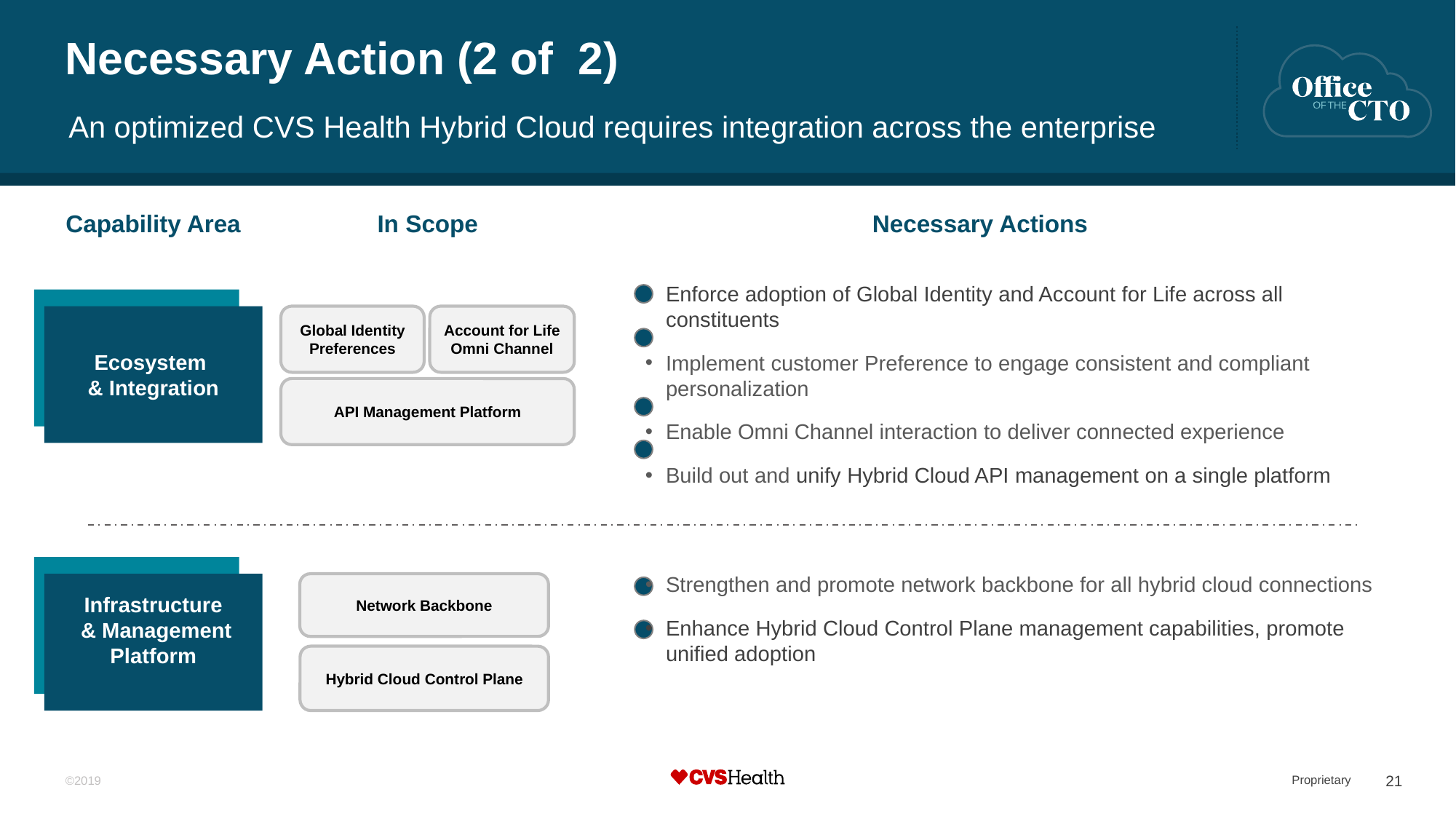

# Necessary Action (2 of  2)
An optimized CVS Health Hybrid Cloud requires integration across the enterprise
Capability Area
In Scope
Necessary Actions
Enforce adoption of Global Identity and Account for Life across all constituents
Implement customer Preference to engage consistent and compliant personalization
Enable Omni Channel interaction to deliver connected experience
Build out and unify Hybrid Cloud API management on a single platform

Ecosystem
& Integration
Global Identity
Preferences
Account for Life
Omni Channel

API Management Platform

Infrastructure
 & Management
Platform

Strengthen and promote network backbone for all hybrid cloud connections
Enhance Hybrid Cloud Control Plane management capabilities, promote unified adoption
Network Backbone

Hybrid Cloud Control Plane